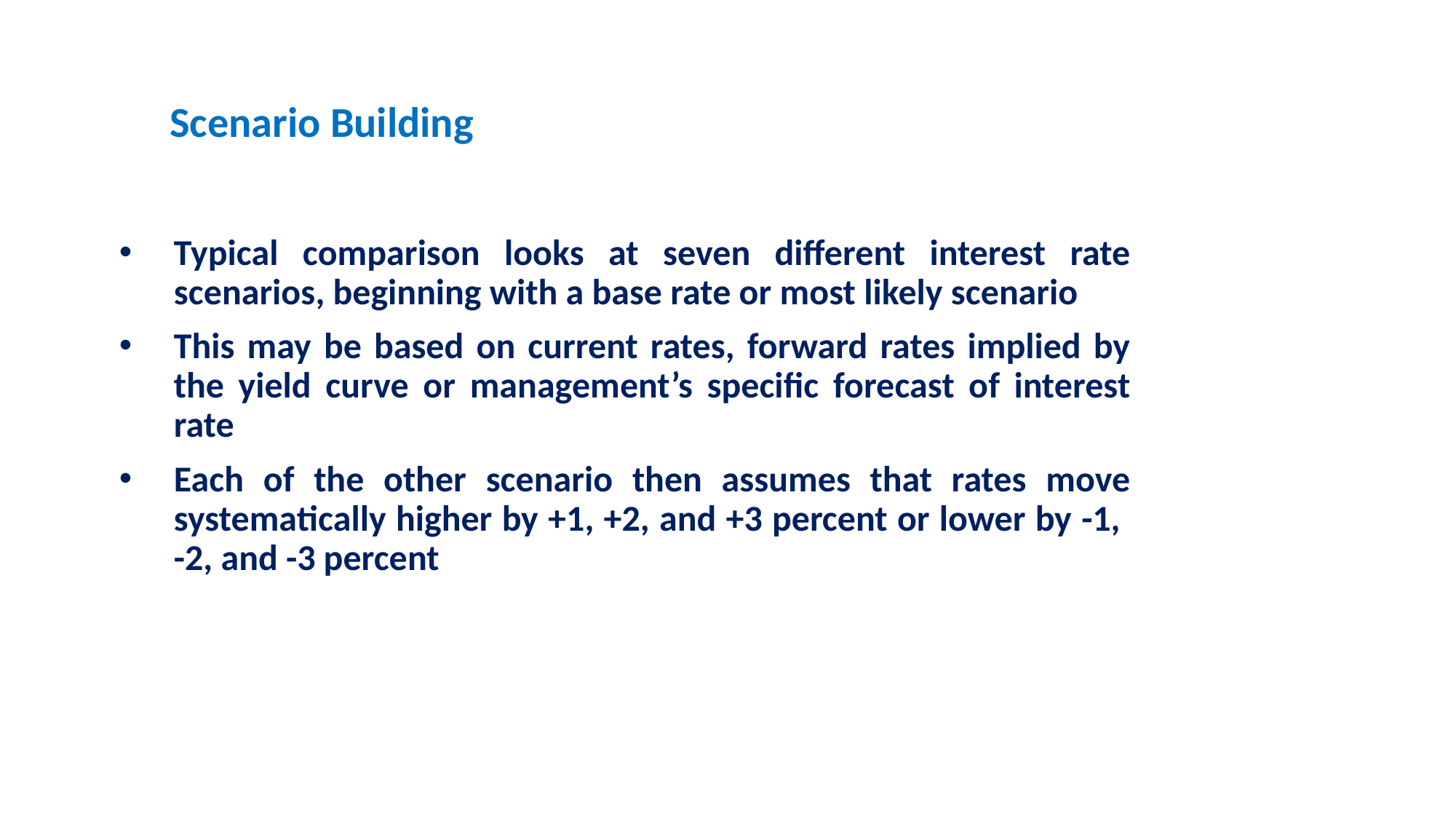

# Scenario Building
Typical comparison looks at seven different interest rate scenarios, beginning with a base rate or most likely scenario
This may be based on current rates, forward rates implied by the yield curve or management’s specific forecast of interest rate
Each of the other scenario then assumes that rates move systematically higher by +1, +2, and +3 percent or lower by -1,  -2, and -3 percent